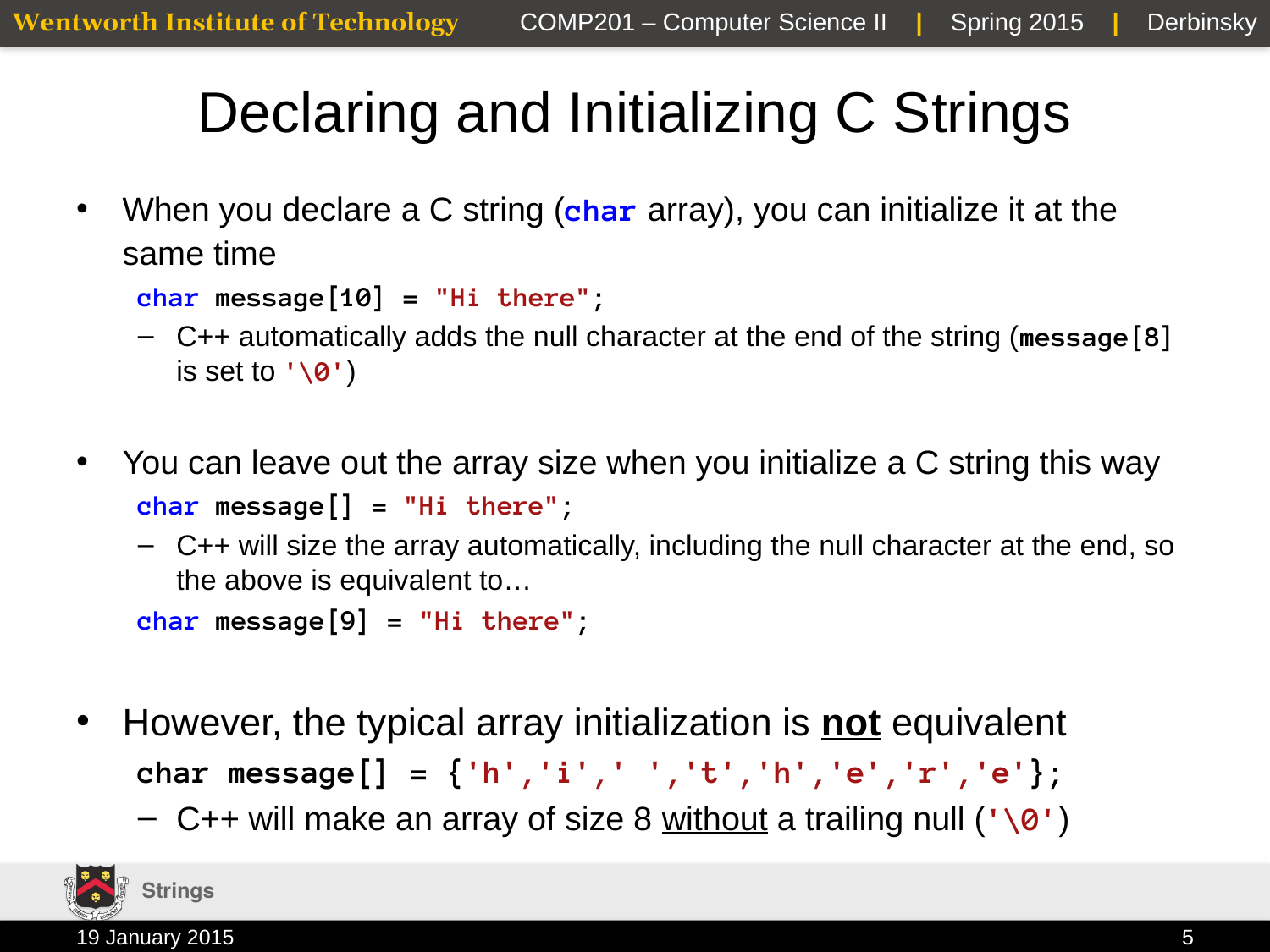

# Declaring and Initializing C Strings
When you declare a C string (char array), you can initialize it at the same time
char message[10] = "Hi there";
C++ automatically adds the null character at the end of the string (message[8] is set to '\0')

You can leave out the array size when you initialize a C string this way
char message[] = "Hi there";
C++ will size the array automatically, including the null character at the end, so the above is equivalent to…
char message[9] = "Hi there";

However, the typical array initialization is not equivalent
char message[] = {'h','i',' ','t','h','e','r','e'};
C++ will make an array of size 8 without a trailing null ('\0')
Strings
19 January 2015
5